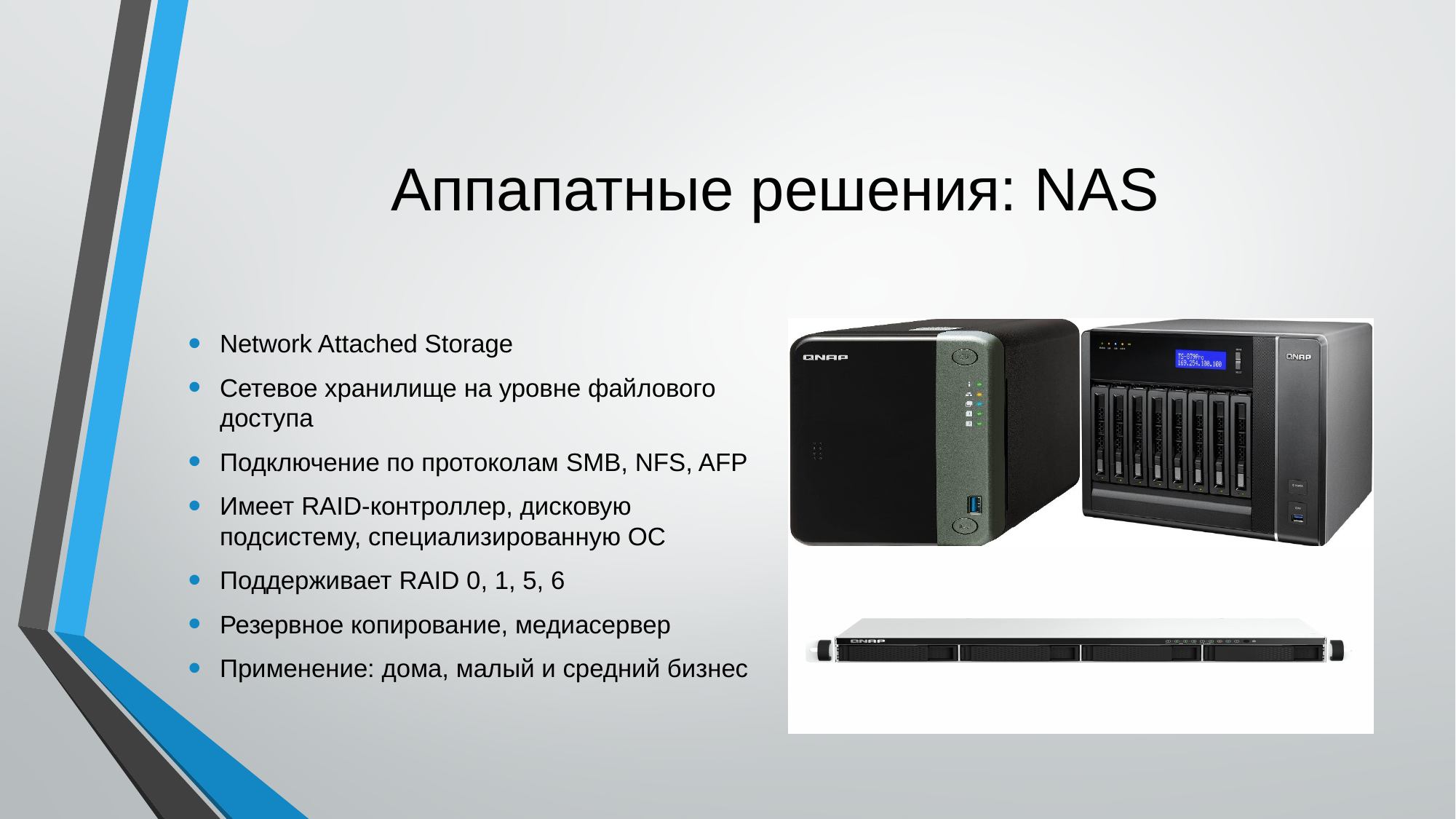

# Аппапатные решения: NAS
Network Attached Storage
Сетевое хранилище на уровне файлового доступа
Подключение по протоколам SMB, NFS, AFP
Имеет RAID-контроллер, дисковую подсистему, специализированную ОС
Поддерживает RAID 0, 1, 5, 6
Резервное копирование, медиасервер
Применение: дома, малый и средний бизнес
|  |  |
| --- | --- |
|  |  |